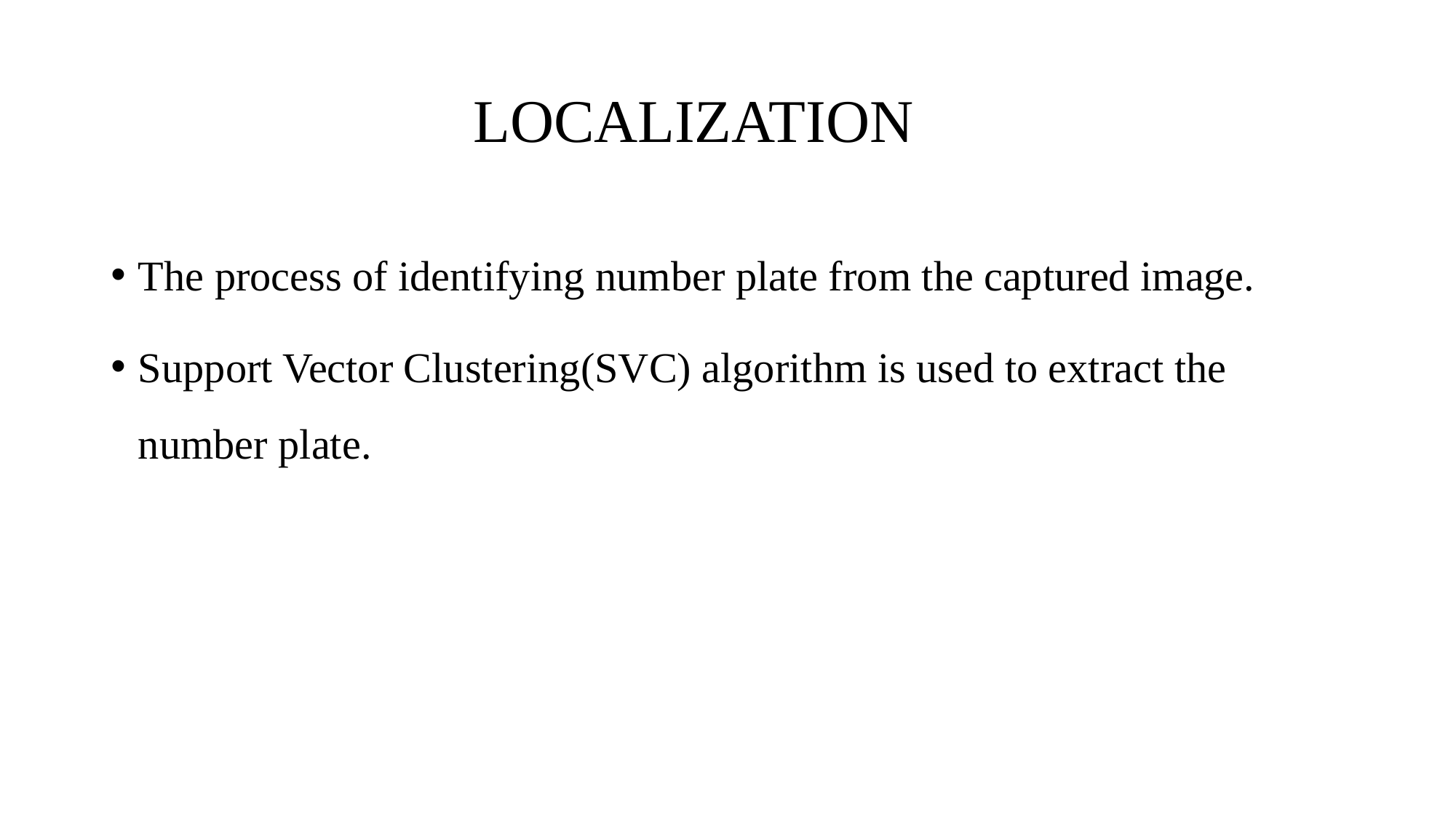

# LOCALIZATION
The process of identifying number plate from the captured image.
Support Vector Clustering(SVC) algorithm is used to extract the number plate.